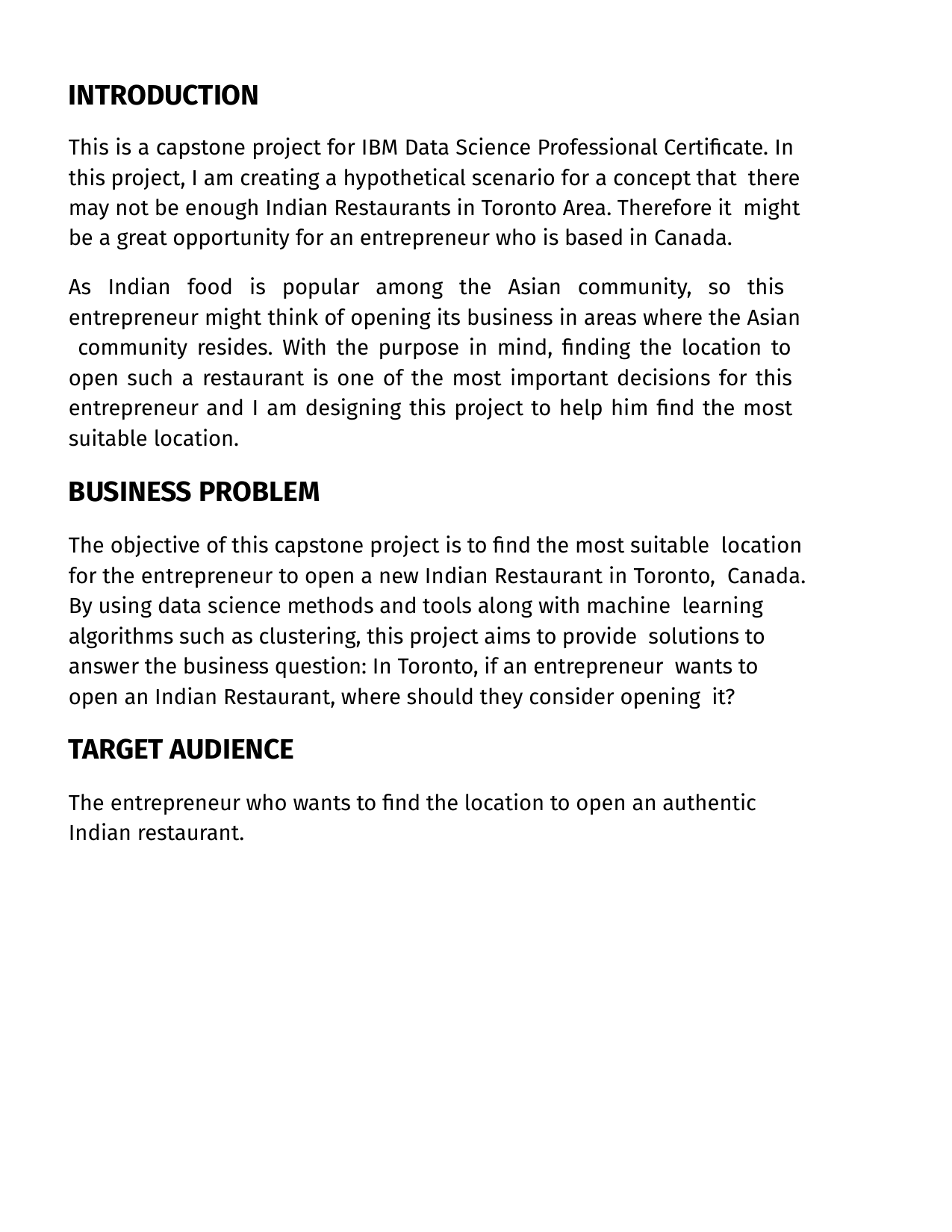

INTRODUCTION
This is a capstone project for IBM Data Science Professional Certificate. In  this project, I am creating a hypothetical scenario for a concept that  there may not be enough Indian Restaurants in Toronto Area. Therefore it  might be a great opportunity for an entrepreneur who is based in Canada.
As Indian food is popular among the Asian community, so this  entrepreneur might think of opening its business in areas where the Asian  community resides. With the purpose in mind, finding the location to  open such a restaurant is one of the most important decisions for this  entrepreneur and I am designing this project to help him find the most  suitable location.

BUSINESS PROBLEM
The objective of this capstone project is to find the most suitable  location for the entrepreneur to open a new Indian Restaurant in Toronto,  Canada. By using data science methods and tools along with machine  learning algorithms such as clustering, this project aims to provide  solutions to answer the business question: In Toronto, if an entrepreneur  wants to open an Indian Restaurant, where should they consider opening  it?
TARGET AUDIENCE
The entrepreneur who wants to find the location to open an authentic  Indian restaurant.